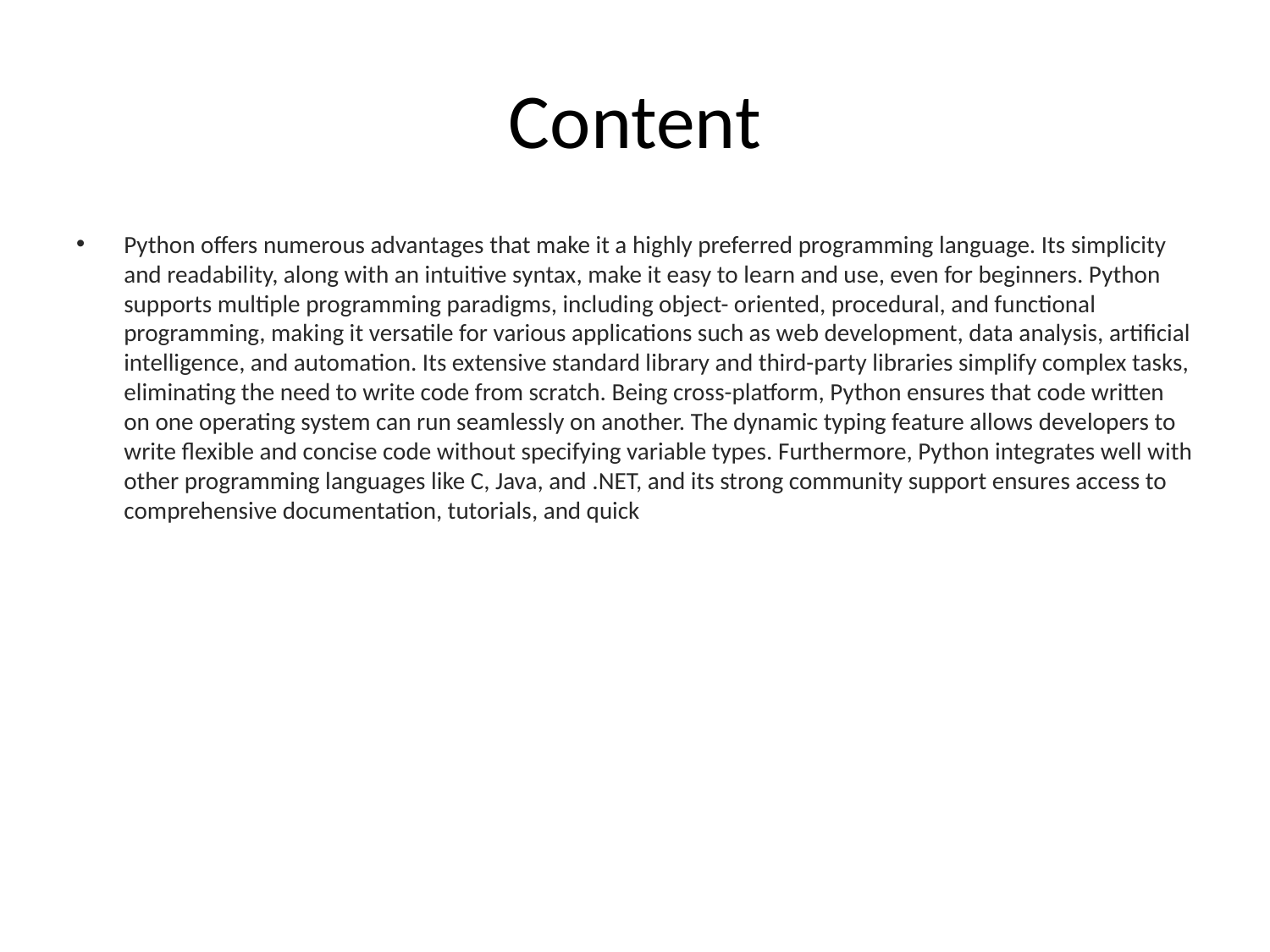

# Content
Python offers numerous advantages that make it a highly preferred programming language. Its simplicity and readability, along with an intuitive syntax, make it easy to learn and use, even for beginners. Python supports multiple programming paradigms, including object- oriented, procedural, and functional programming, making it versatile for various applications such as web development, data analysis, artificial intelligence, and automation. Its extensive standard library and third-party libraries simplify complex tasks, eliminating the need to write code from scratch. Being cross-platform, Python ensures that code written on one operating system can run seamlessly on another. The dynamic typing feature allows developers to write flexible and concise code without specifying variable types. Furthermore, Python integrates well with other programming languages like C, Java, and .NET, and its strong community support ensures access to comprehensive documentation, tutorials, and quick